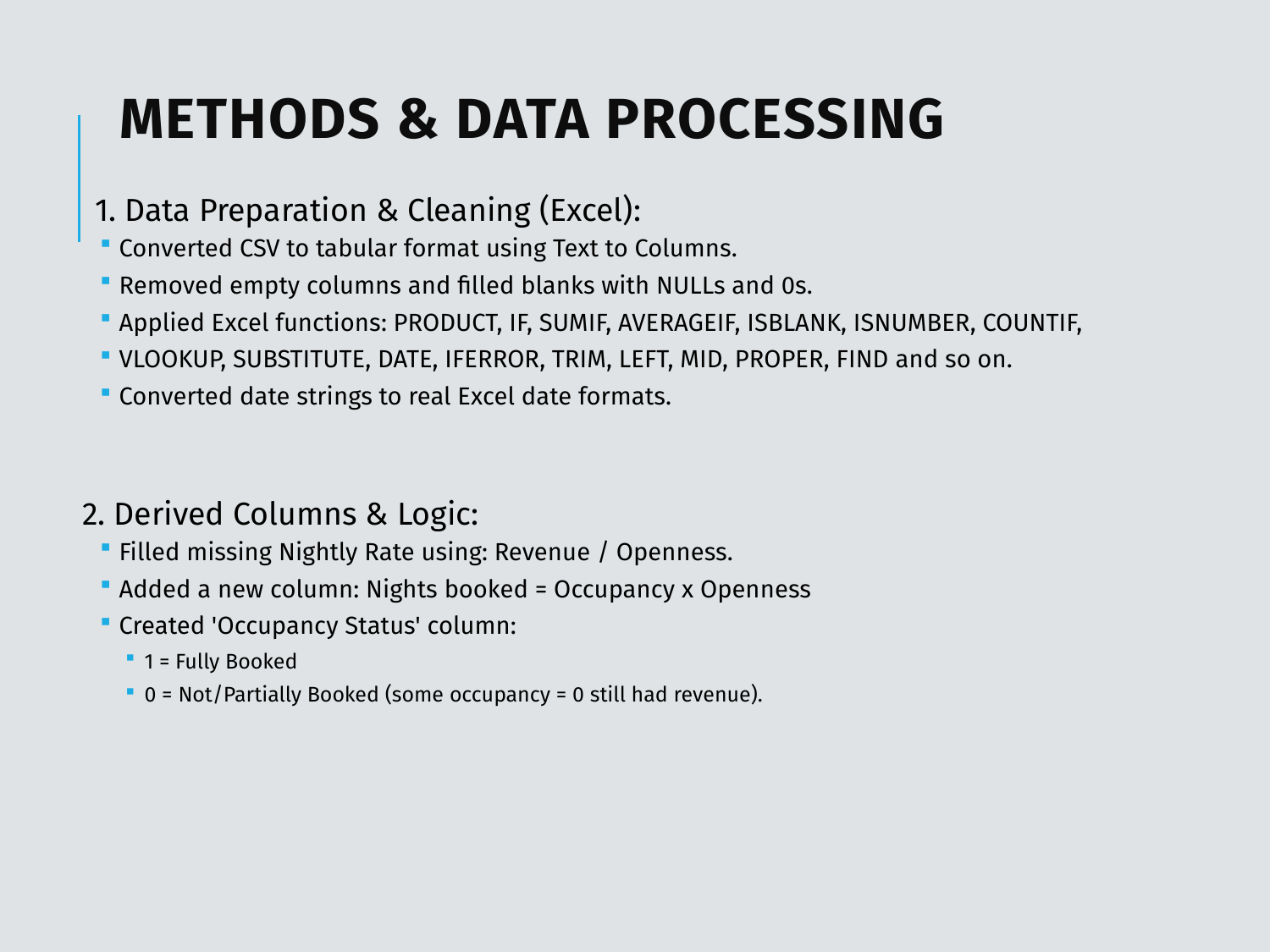

# Methods & Data Processing
1. Data Preparation & Cleaning (Excel):
Converted CSV to tabular format using Text to Columns.
Removed empty columns and filled blanks with NULLs and 0s.
Applied Excel functions: PRODUCT, IF, SUMIF, AVERAGEIF, ISBLANK, ISNUMBER, COUNTIF,
VLOOKUP, SUBSTITUTE, DATE, IFERROR, TRIM, LEFT, MID, PROPER, FIND and so on.
Converted date strings to real Excel date formats.

2. Derived Columns & Logic:
Filled missing Nightly Rate using: Revenue / Openness.
Added a new column: Nights booked = Occupancy x Openness
Created 'Occupancy Status' column:
1 = Fully Booked
0 = Not/Partially Booked (some occupancy = 0 still had revenue).